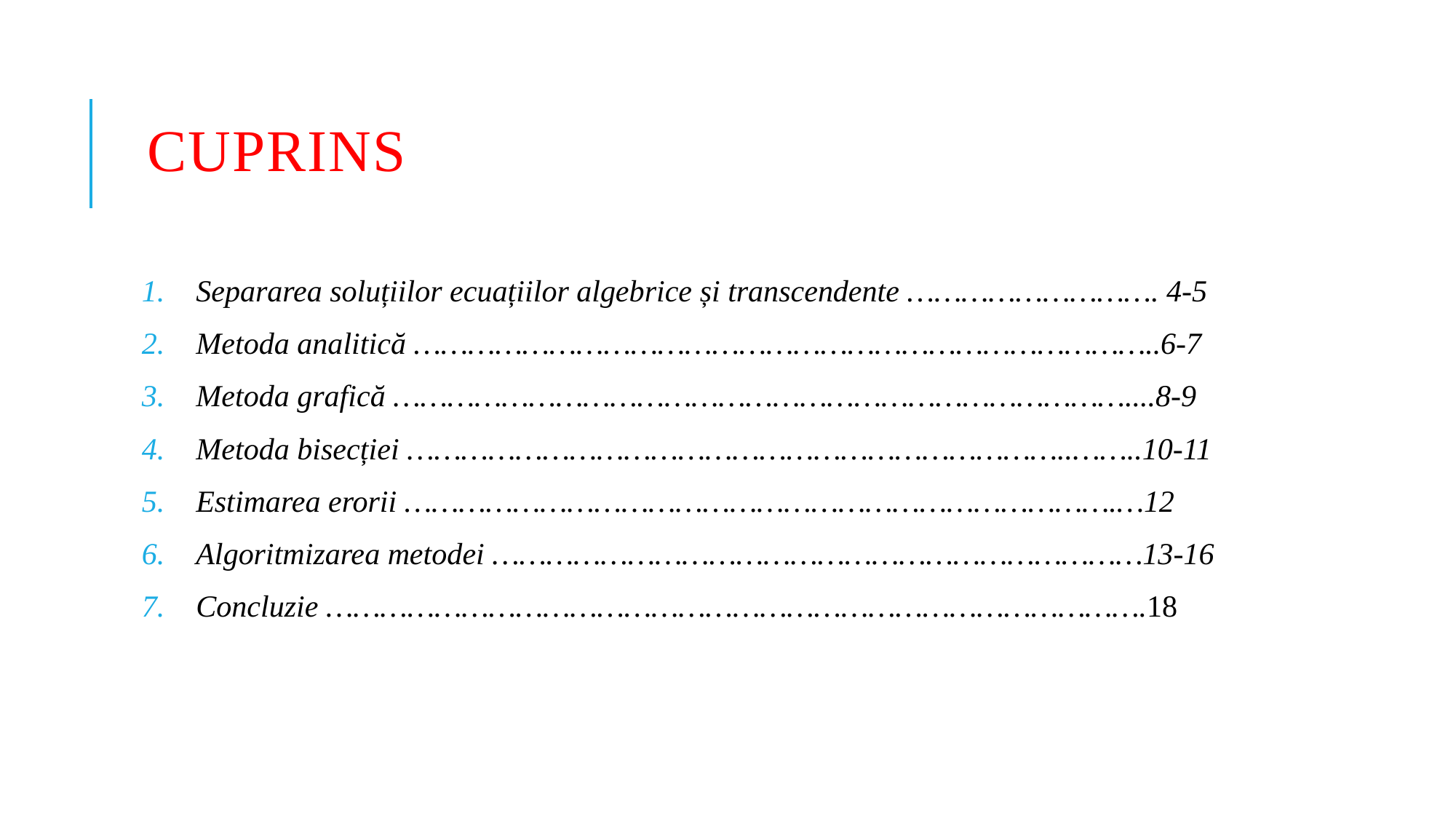

# Cuprins
Separarea soluțiilor ecuațiilor algebrice și transcendente ………………………. 4-5
Metoda analitică ………………………………………………………………………..6-7
Metoda grafică ………………………………………………………………………....8-9
Metoda bisecției ………………………………………………………………..……..10-11
Estimarea erorii …………………………………………………………………….…12
Algoritmizarea metodei ………………………………………………………………13-16
Concluzie ……………………………………………………………………………….18